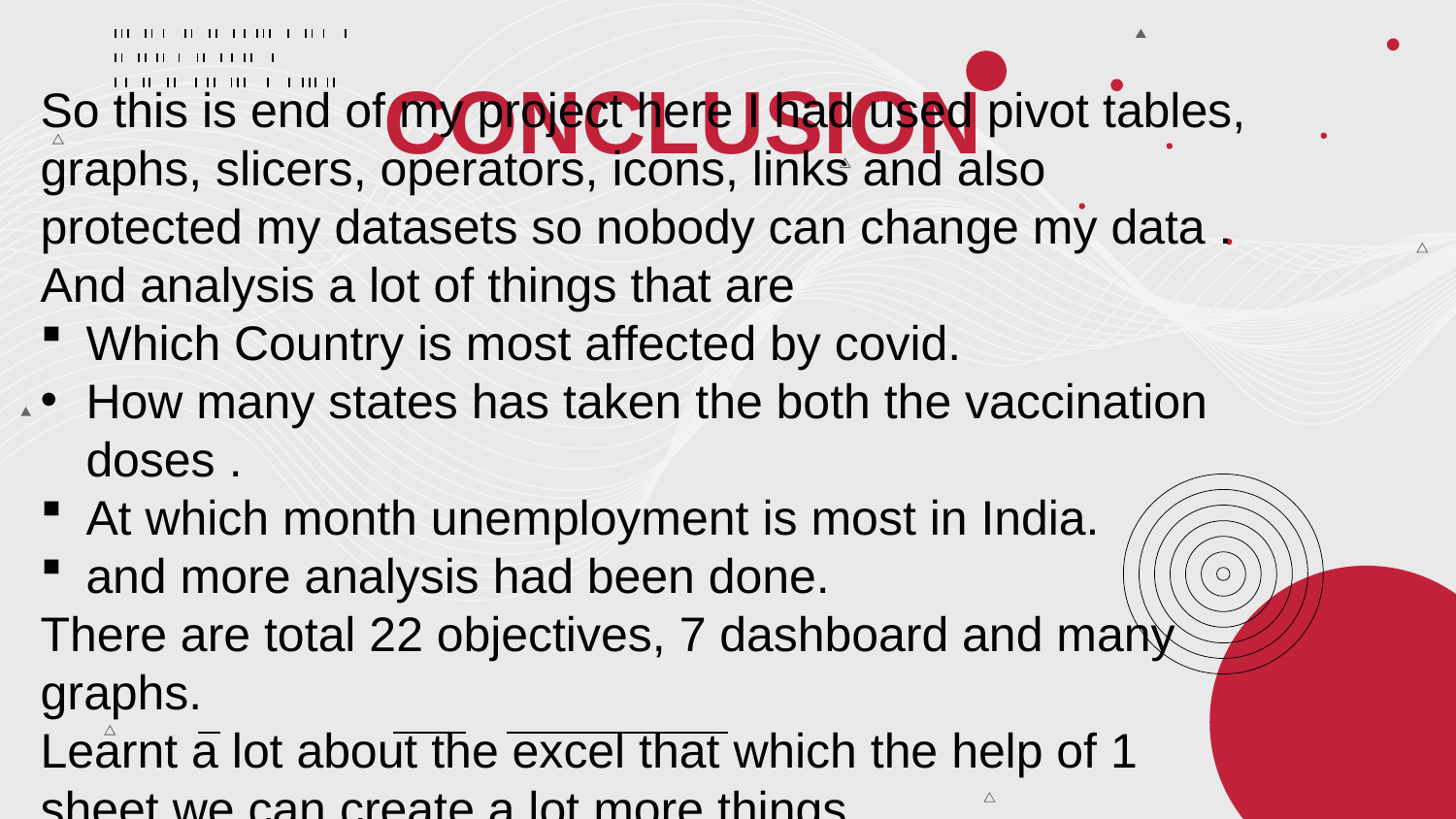

# CONCLUSION
So this is end of my project here I had used pivot tables, graphs, slicers, operators, icons, links and also protected my datasets so nobody can change my data . And analysis a lot of things that are
Which Country is most affected by covid.
How many states has taken the both the vaccination doses .
At which month unemployment is most in India.
and more analysis had been done.
There are total 22 objectives, 7 dashboard and many graphs.
Learnt a lot about the excel that which the help of 1 sheet we can create a lot more things